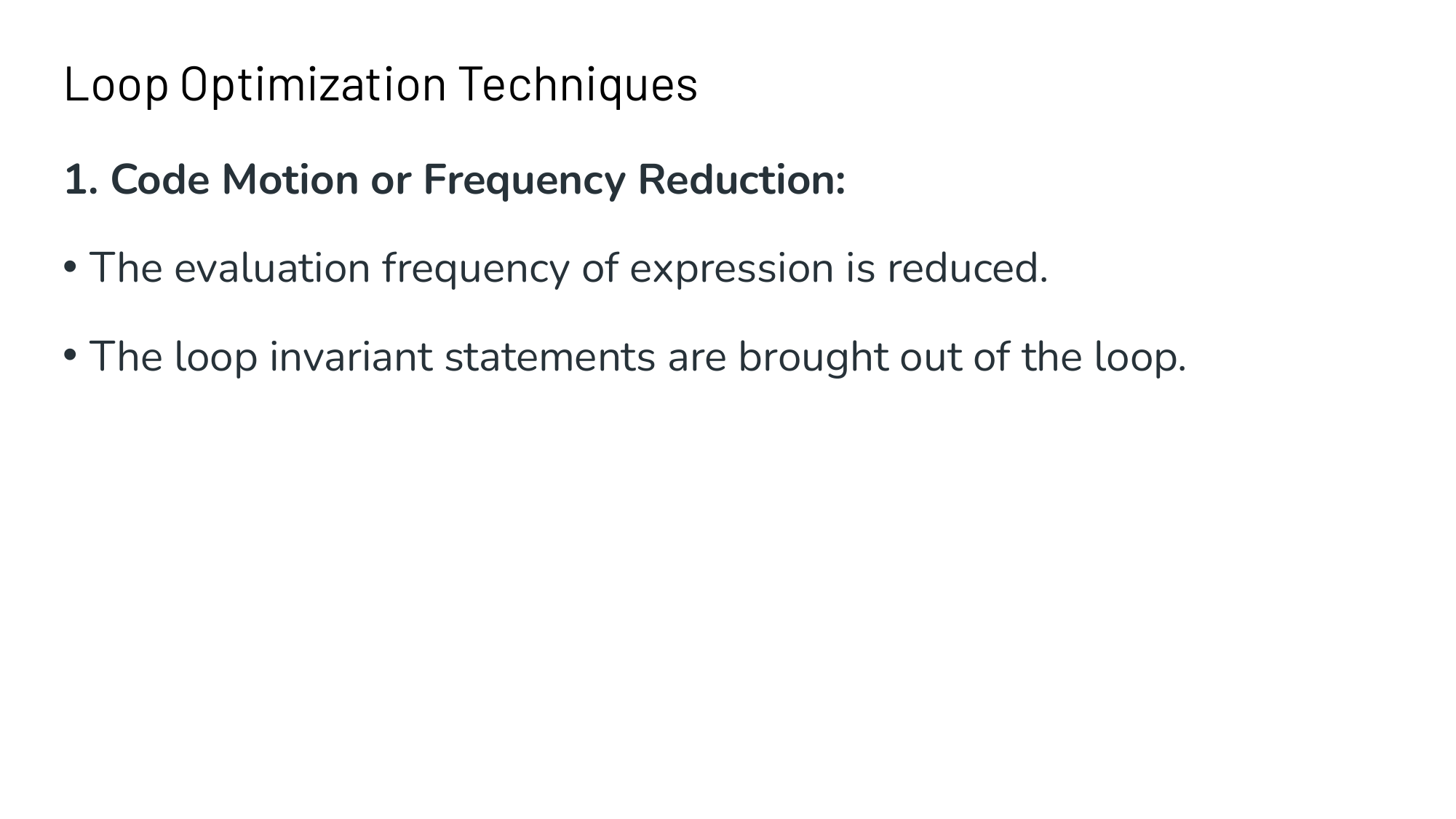

# Loop Optimization Techniques
1. Code Motion or Frequency Reduction:
The evaluation frequency of expression is reduced.
The loop invariant statements are brought out of the loop.